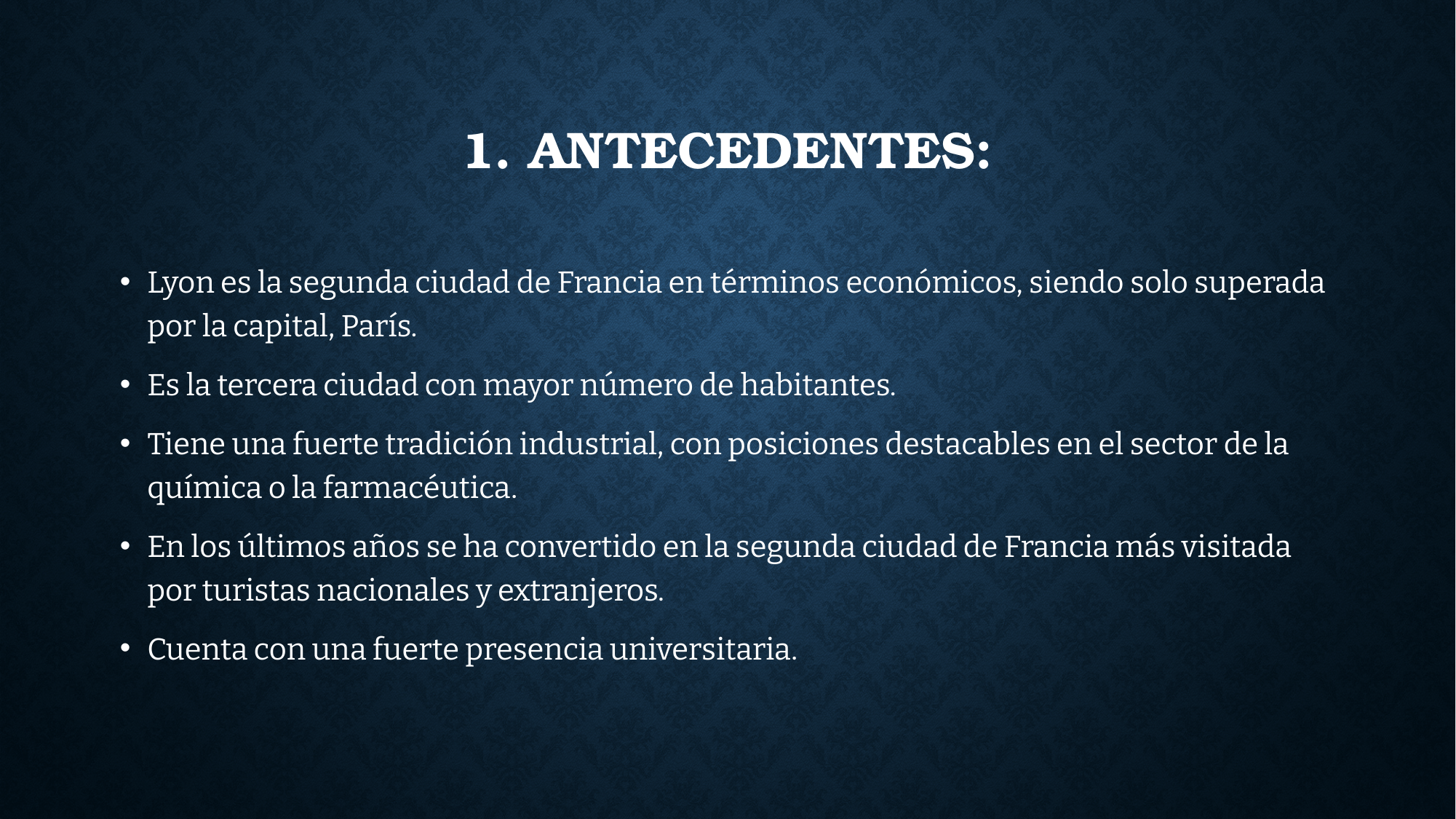

# 1. Antecedentes:
Lyon es la segunda ciudad de Francia en términos económicos, siendo solo superada por la capital, París.
Es la tercera ciudad con mayor número de habitantes.
Tiene una fuerte tradición industrial, con posiciones destacables en el sector de la química o la farmacéutica.
En los últimos años se ha convertido en la segunda ciudad de Francia más visitada por turistas nacionales y extranjeros.
Cuenta con una fuerte presencia universitaria.